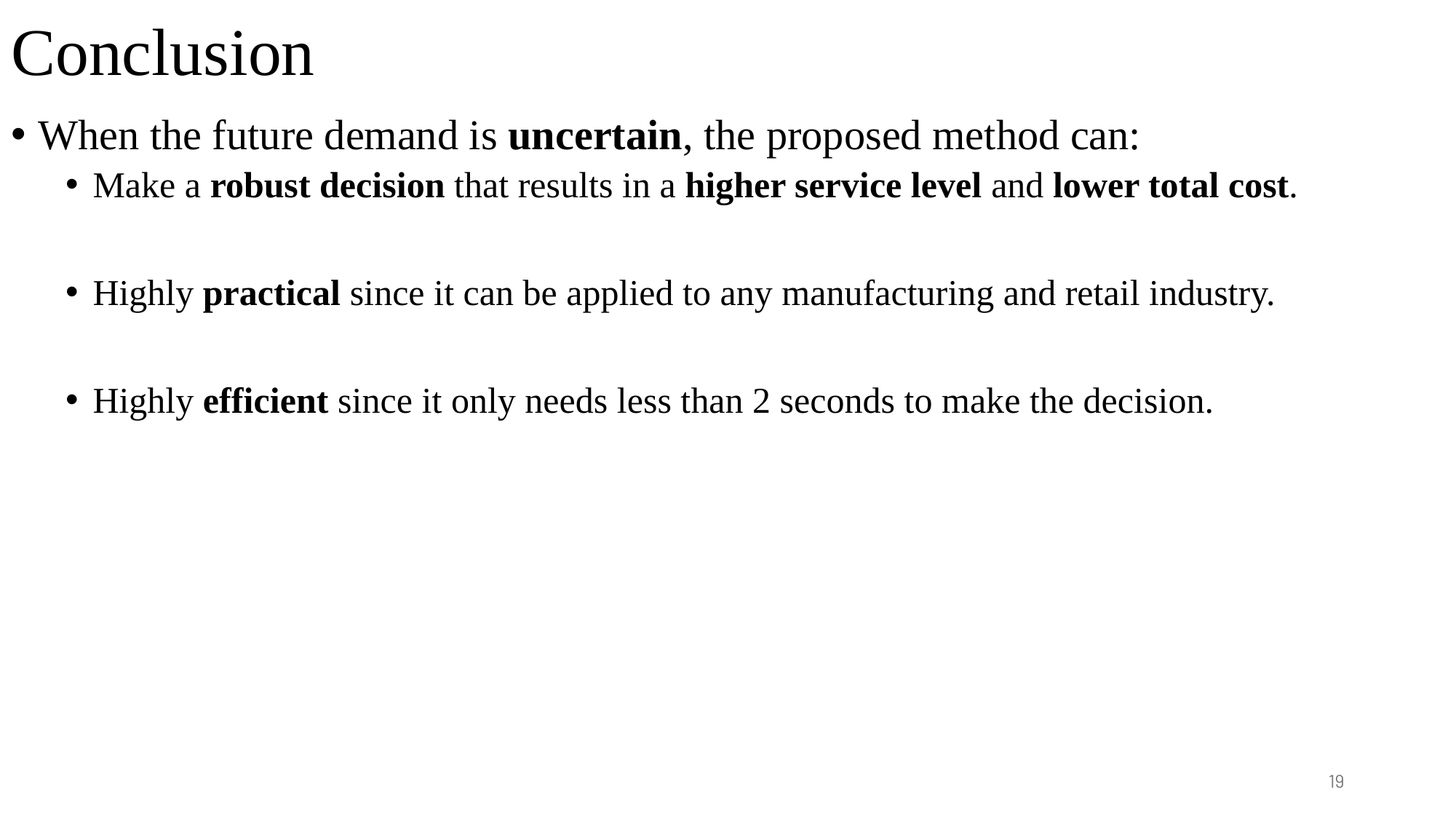

# Conclusion
When the future demand is uncertain, the proposed method can:
Make a robust decision that results in a higher service level and lower total cost.

Highly practical since it can be applied to any manufacturing and retail industry.

Highly efficient since it only needs less than 2 seconds to make the decision.

19